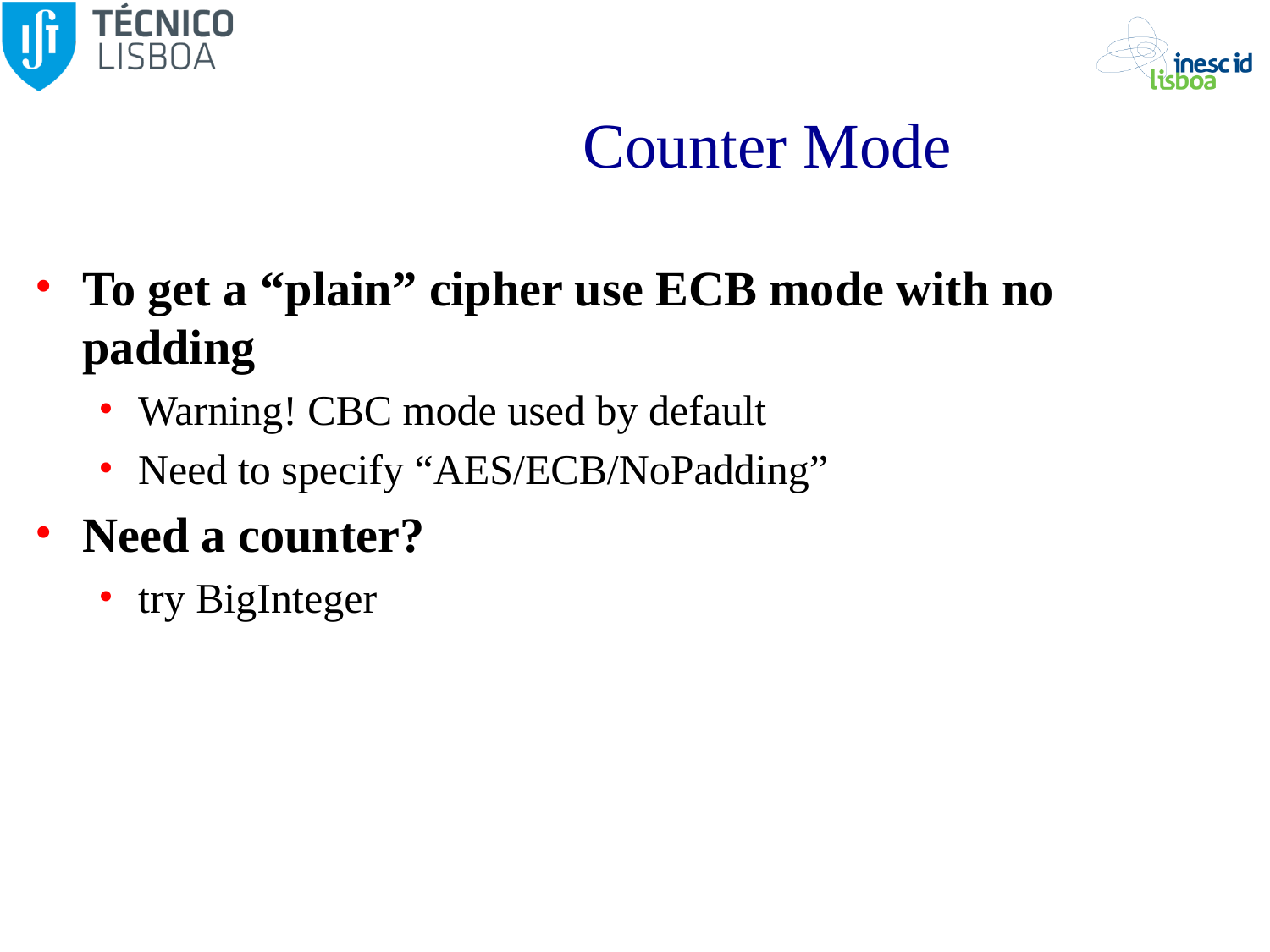

Counter Mode
To get a “plain” cipher use ECB mode with no padding
Warning! CBC mode used by default
Need to specify “AES/ECB/NoPadding”
Need a counter?
try BigInteger